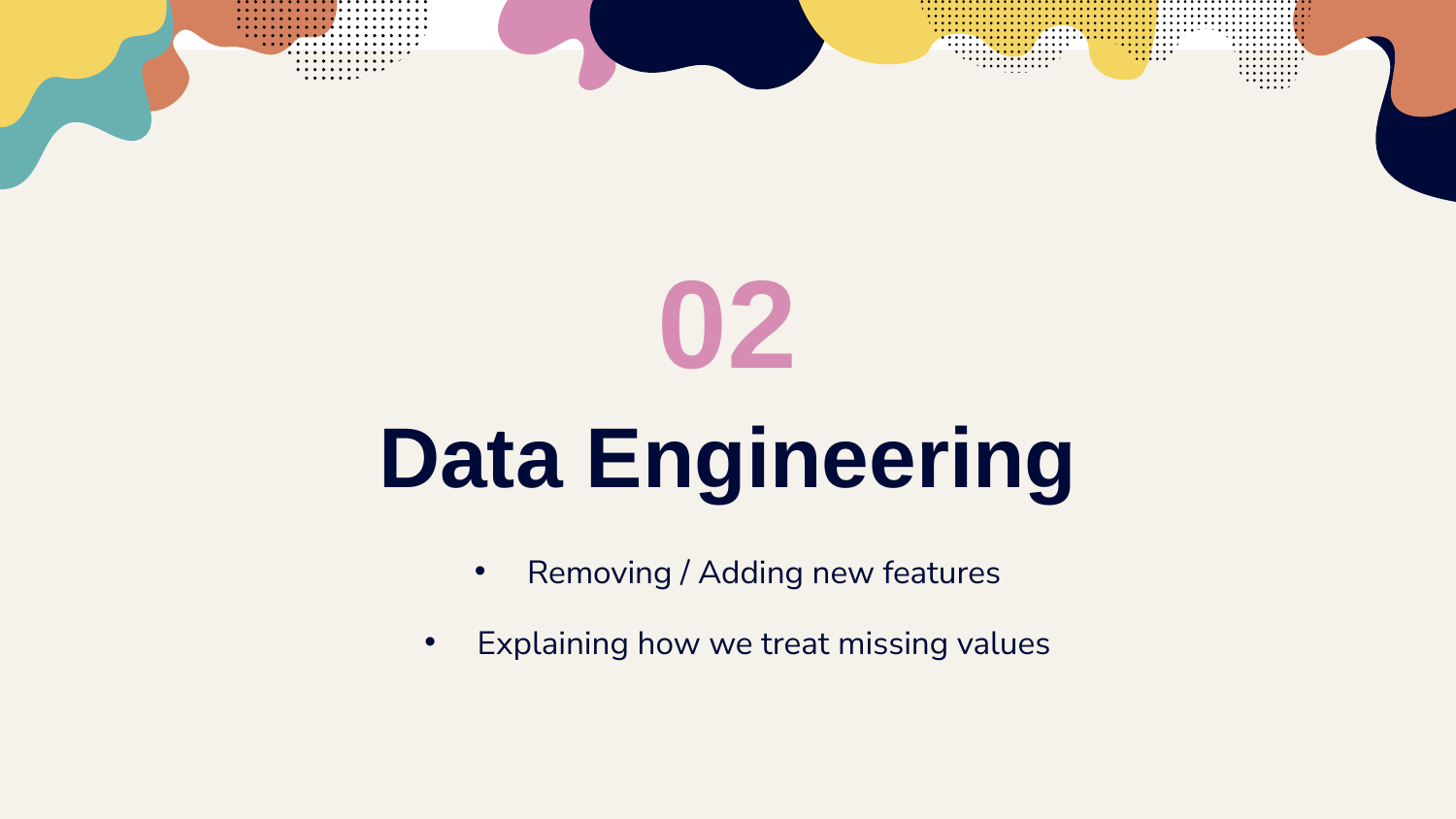

02
# Data Engineering
Removing / Adding new features
Explaining how we treat missing values